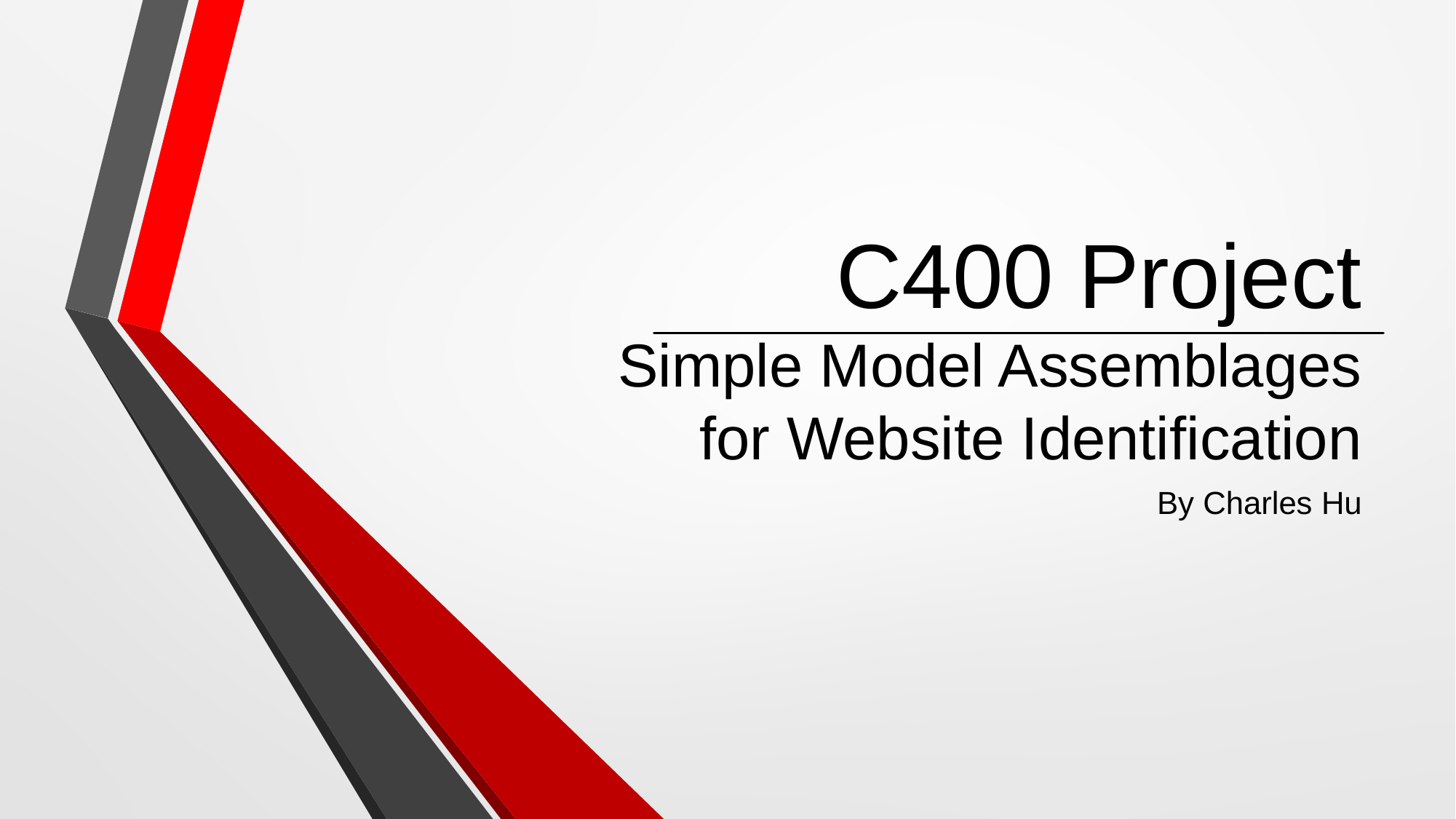

# C400 Project Simple Model Assemblages for Website Identification
By Charles Hu